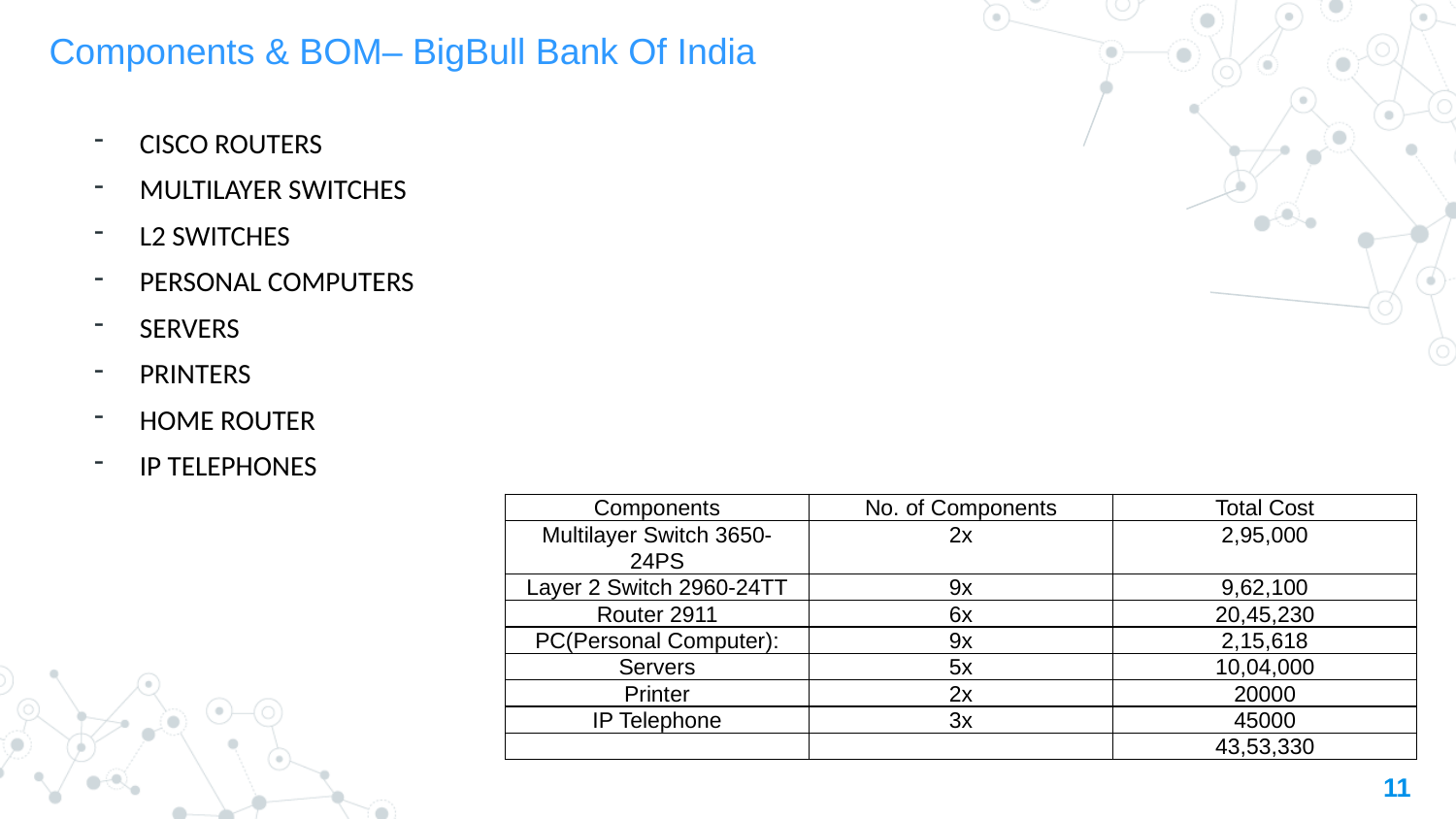

Components & BOM– BigBull Bank Of India
CISCO ROUTERS
MULTILAYER SWITCHES
L2 SWITCHES
PERSONAL COMPUTERS
SERVERS
PRINTERS
HOME ROUTER
IP TELEPHONES

| Components | No. of Components | Total Cost |
| --- | --- | --- |
| Multilayer Switch 3650-24PS | 2x | 2,95,000 |
| Layer 2 Switch 2960-24TT | 9x | 9,62,100 |
| Router 2911 | 6x | 20,45,230 |
| PC(Personal Computer): | 9x | 2,15,618 |
| Servers | 5x | 10,04,000 |
| Printer | 2x | 20000 |
| IP Telephone | 3x | 45000 |
|  |  | 43,53,330 |
11